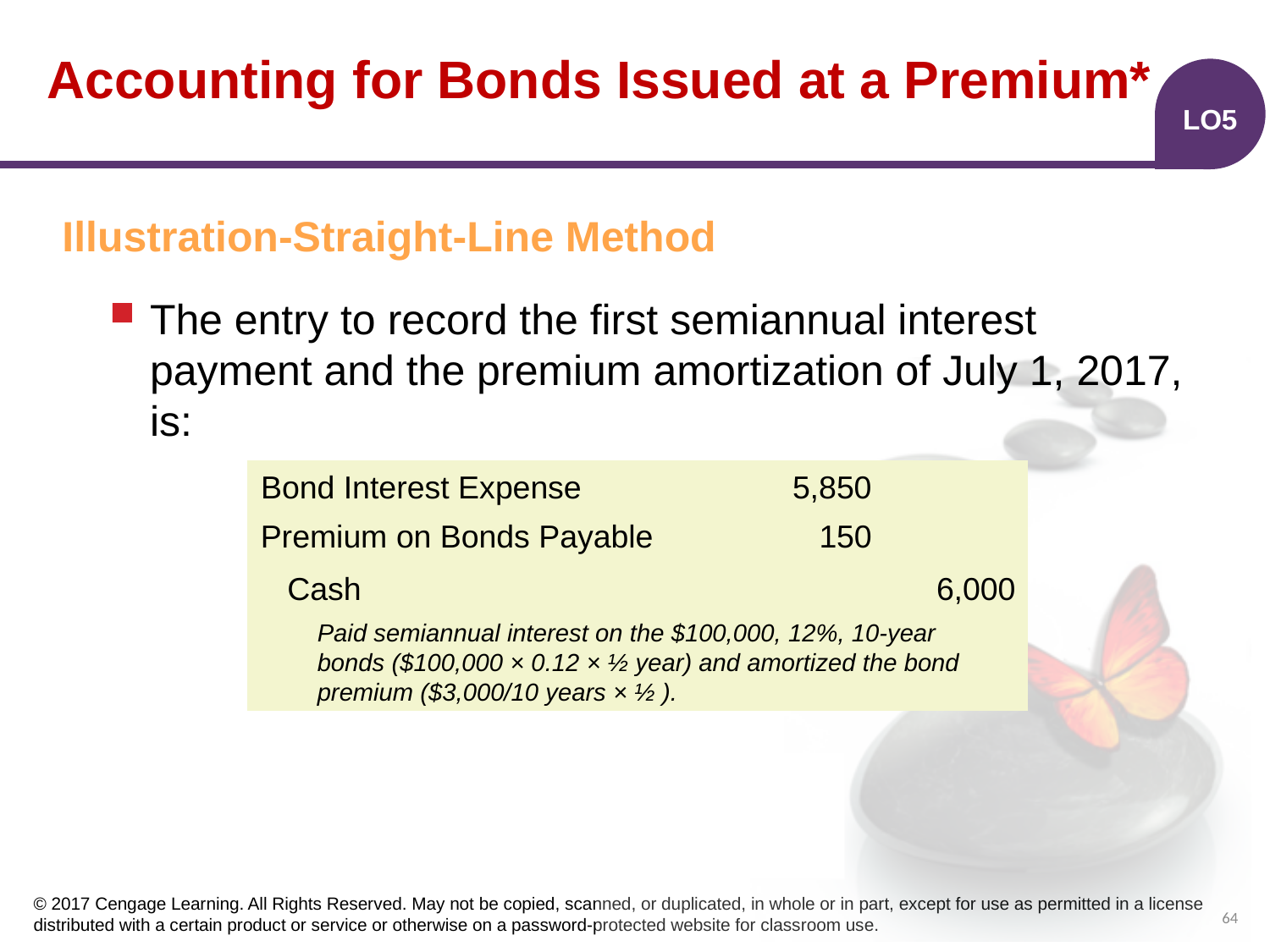

# Accounting for Bonds Issued at a Premium*
LO5
Illustration-Straight-Line Method
The entry to record the first semiannual interest payment and the premium amortization of July 1, 2017, is:

Bond Interest Expense
|  |  |  |  |
| --- | --- | --- | --- |
|  |  |  |  |
|  |  |  |  |
|  |  |  |  |
5,850
150
Premium on Bonds Payable
6,000
Cash
Paid semiannual interest on the $100,000, 12%, 10-year bonds ($100,000 × 0.12 × ½ year) and amortized the bond premium ($3,000/10 years × ½ ).

64